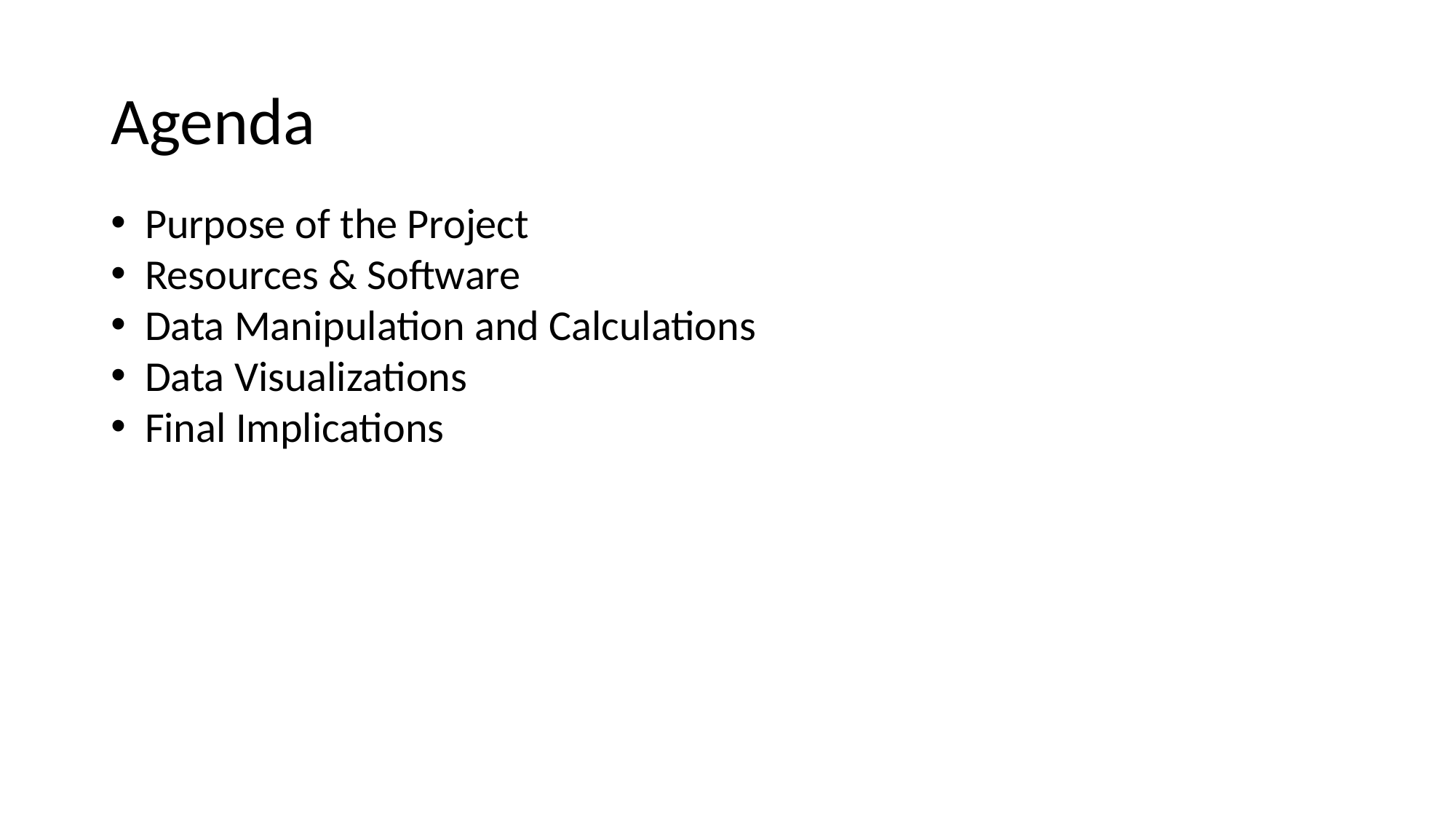

# Agenda
Purpose of the Project
Resources & Software
Data Manipulation and Calculations
Data Visualizations
Final Implications